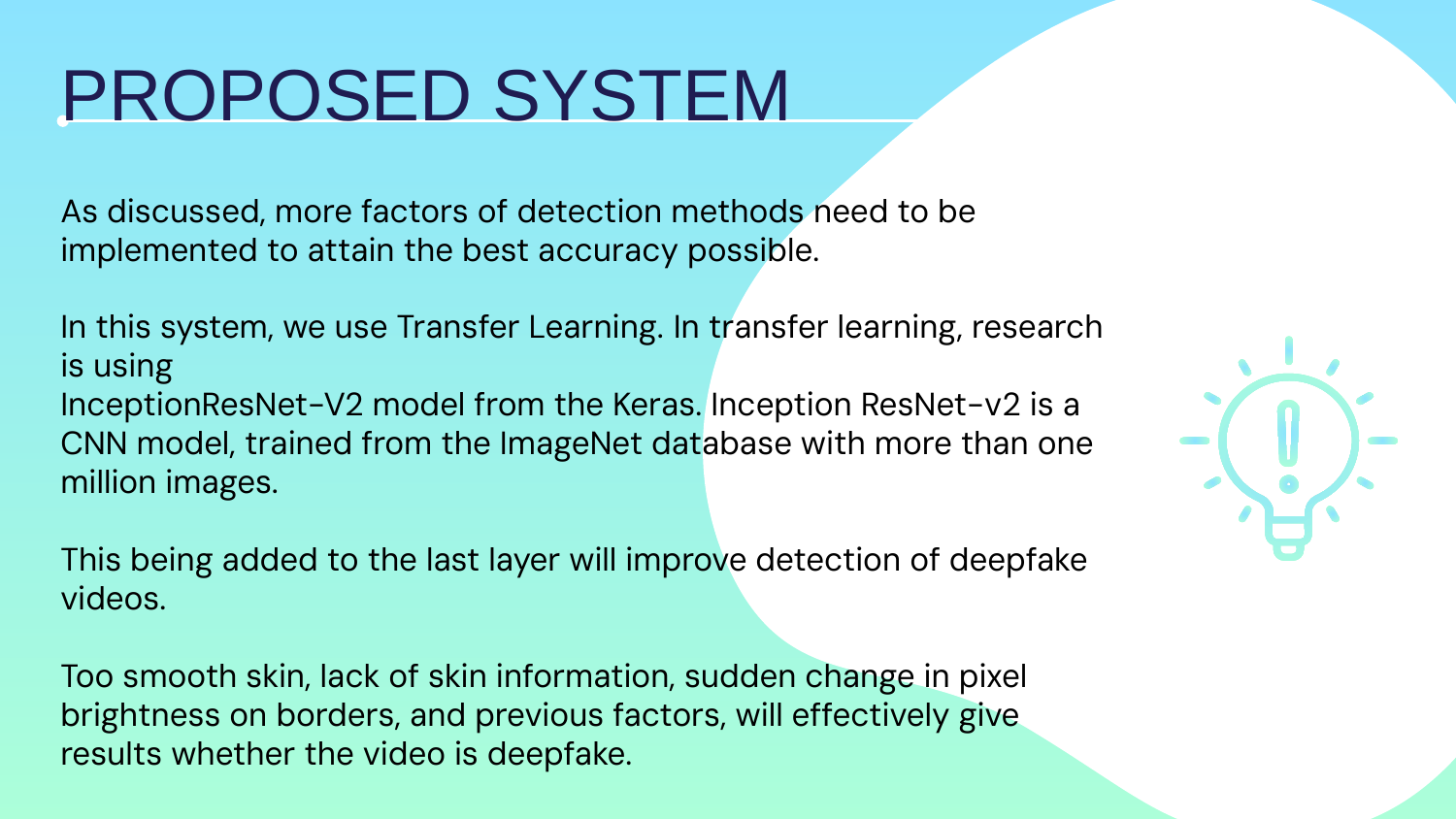

# PROPOSED SYSTEM
As discussed, more factors of detection methods need to be implemented to attain the best accuracy possible.

In this system, we use Transfer Learning. In transfer learning, research is using
InceptionResNet-V2 model from the Keras. Inception ResNet-v2 is a CNN model, trained from the ImageNet database with more than one million images.

This being added to the last layer will improve detection of deepfake videos.

Too smooth skin, lack of skin information, sudden change in pixel brightness on borders, and previous factors, will effectively give results whether the video is deepfake.